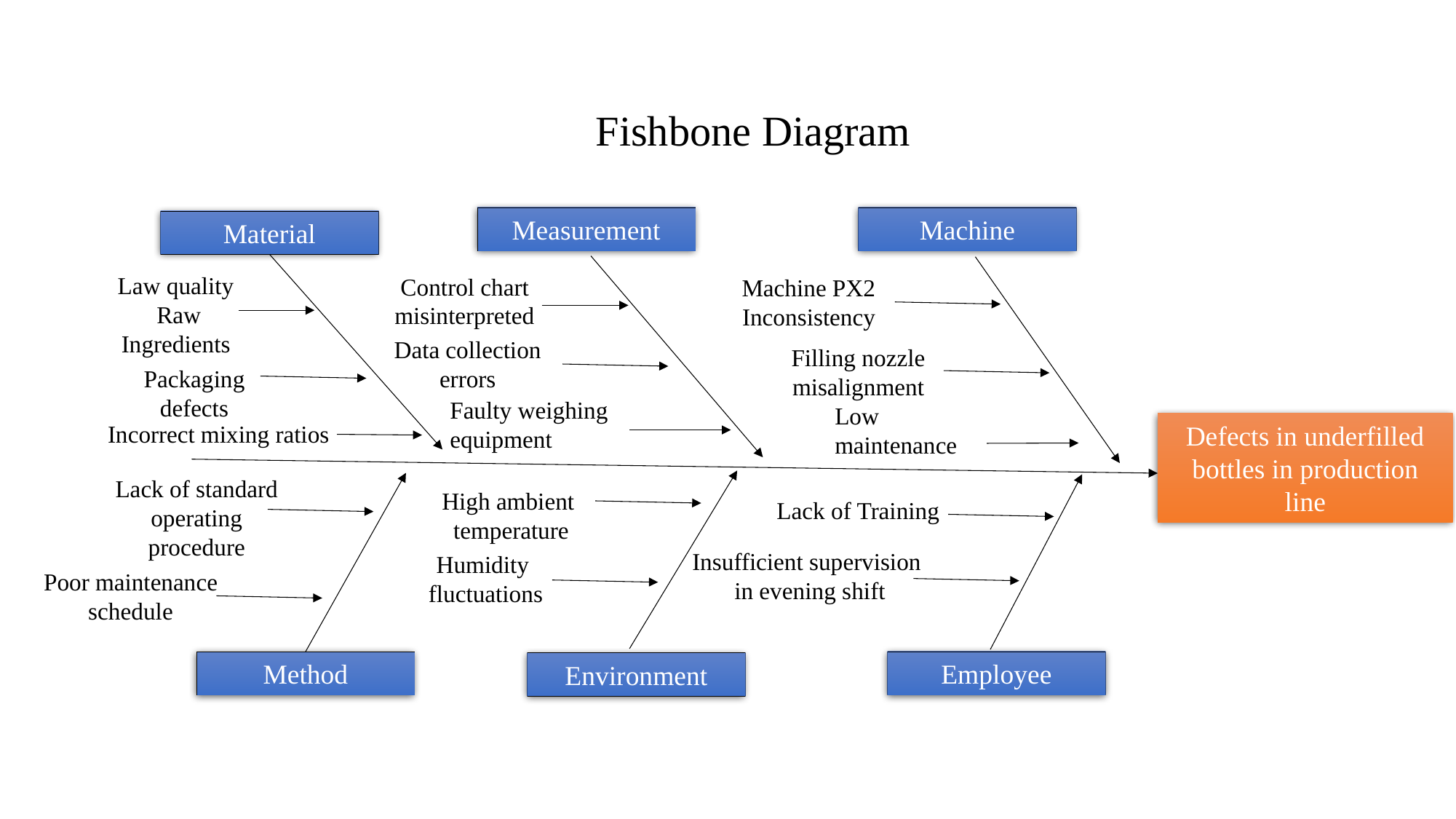

Fishbone Diagram
Measurement
Machine
Material
Law quality  Raw Ingredients
Control chart misinterpreted
Machine PX2 Inconsistency
Data collection errors
Filling nozzle misalignment
Packaging defects
Faulty weighing equipment
Low maintenance
Defects in underfilled bottles in production line
Incorrect mixing ratios
Lack of standard operating procedure
High ambient
 temperature
Lack of Training
Insufficient supervision
in evening shift
Humidity
 fluctuations
Poor maintenance schedule
Employee
Method
Environment